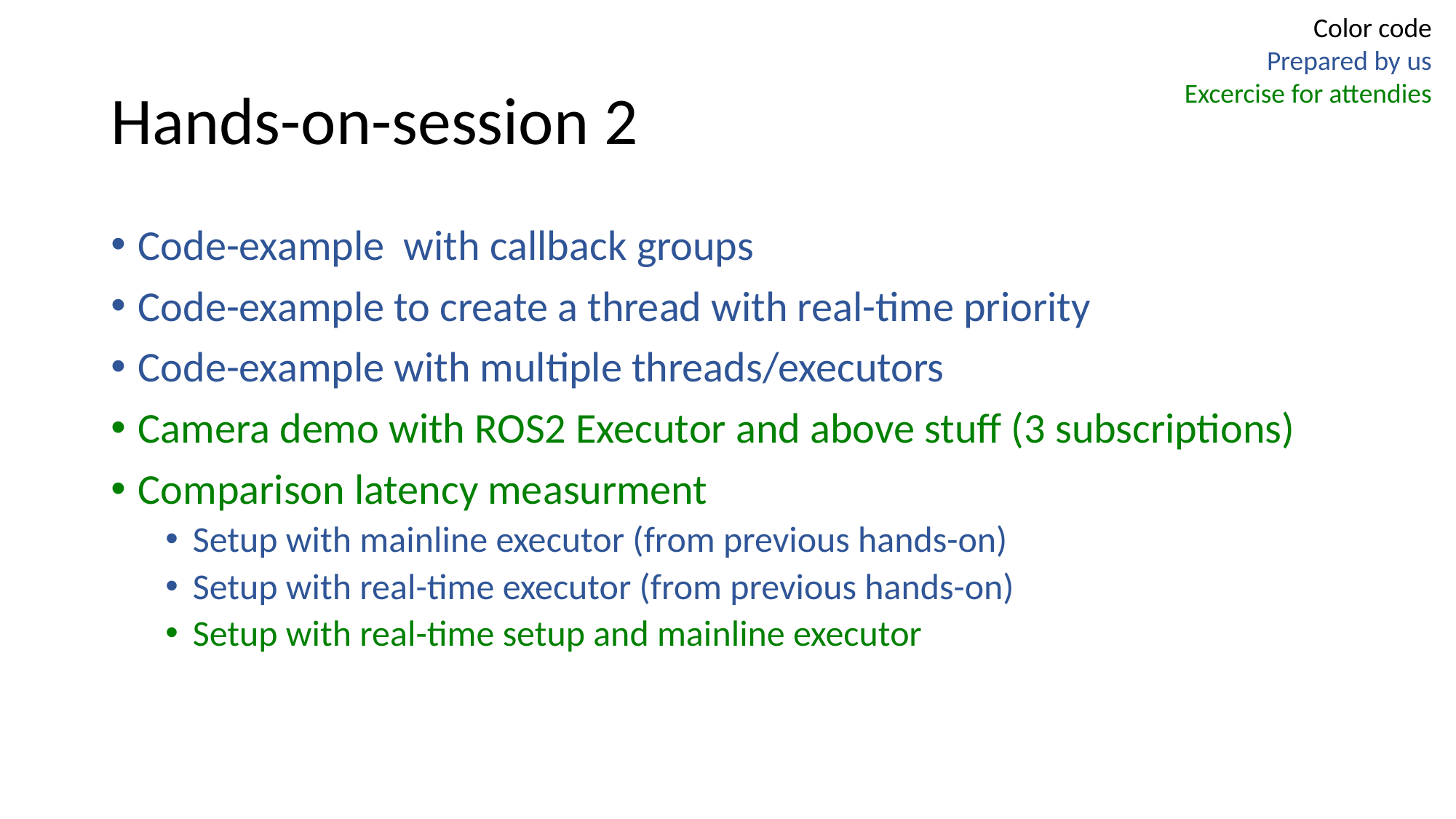

Color code
Prepared by us
Excercise for attendies
# Hands-on-session 2
Code-example  with callback groups
Code-example to create a thread with real-time priority
Code-example with multiple threads/executors
Camera demo with ROS2 Executor and above stuff (3 subscriptions)
Comparison latency measurment
Setup with mainline executor (from previous hands-on)
Setup with real-time executor (from previous hands-on)
Setup with real-time setup and mainline executor